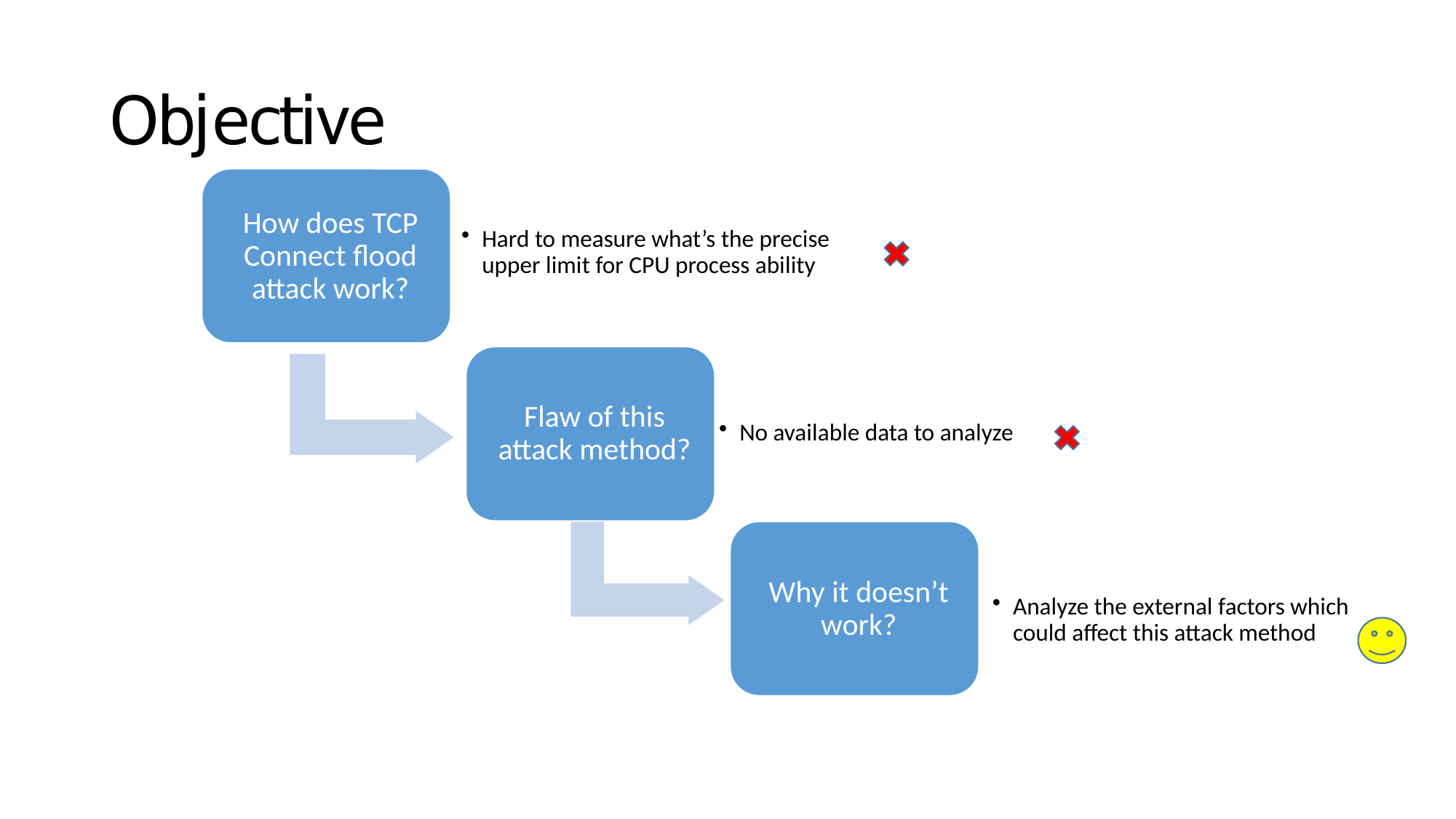

# Objective
How does TCP Connect flood attack work?
Hard to measure what’s the precise upper limit for CPU process ability
Flaw of this attack method?
No available data to analyze
Why it doesn’t work?
Analyze the external factors which could affect this attack method